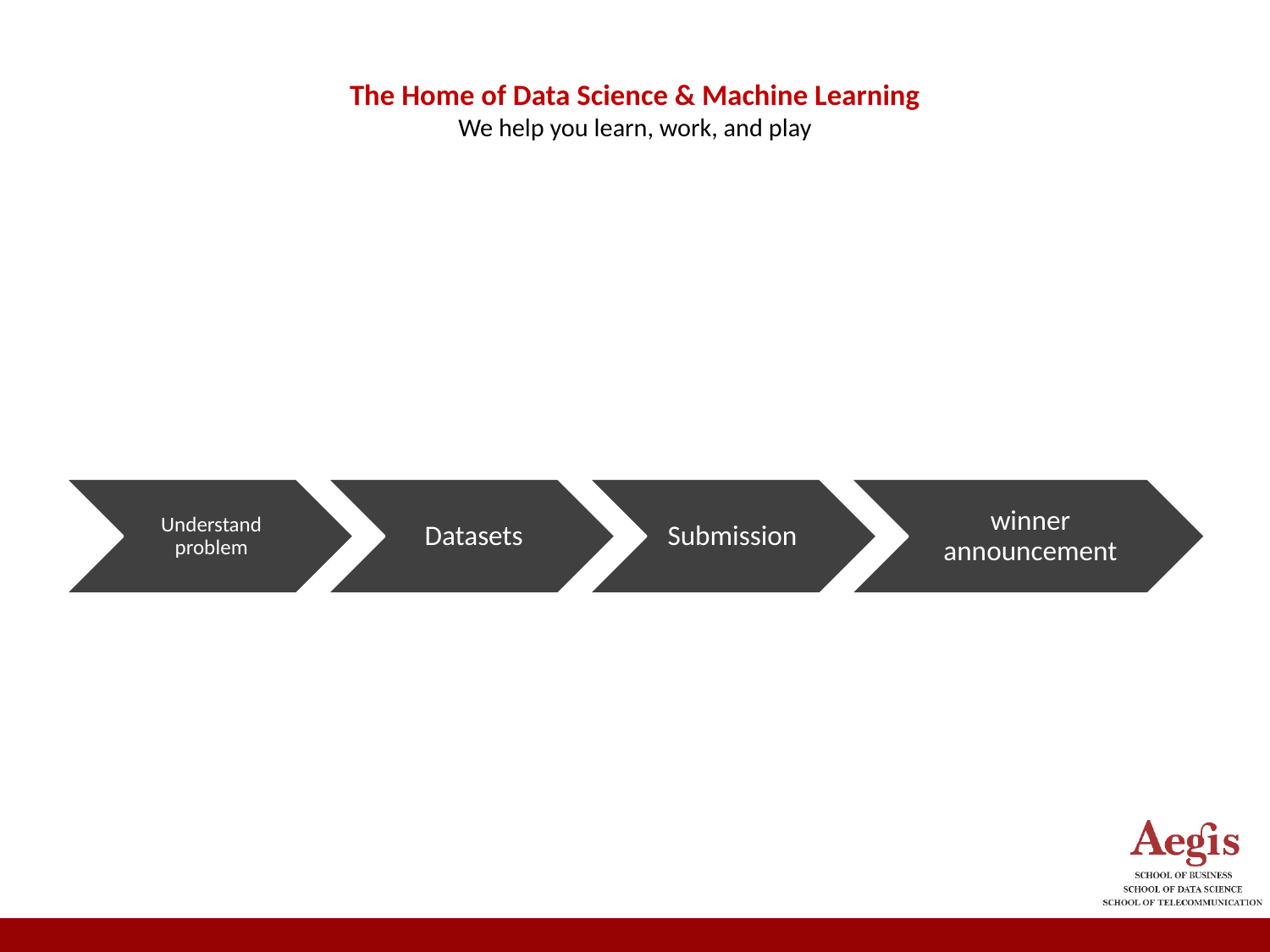

# The Home of Data Science & Machine Learning We help you learn, work, and play
Understand problem
Datasets
Submission
winner announcement